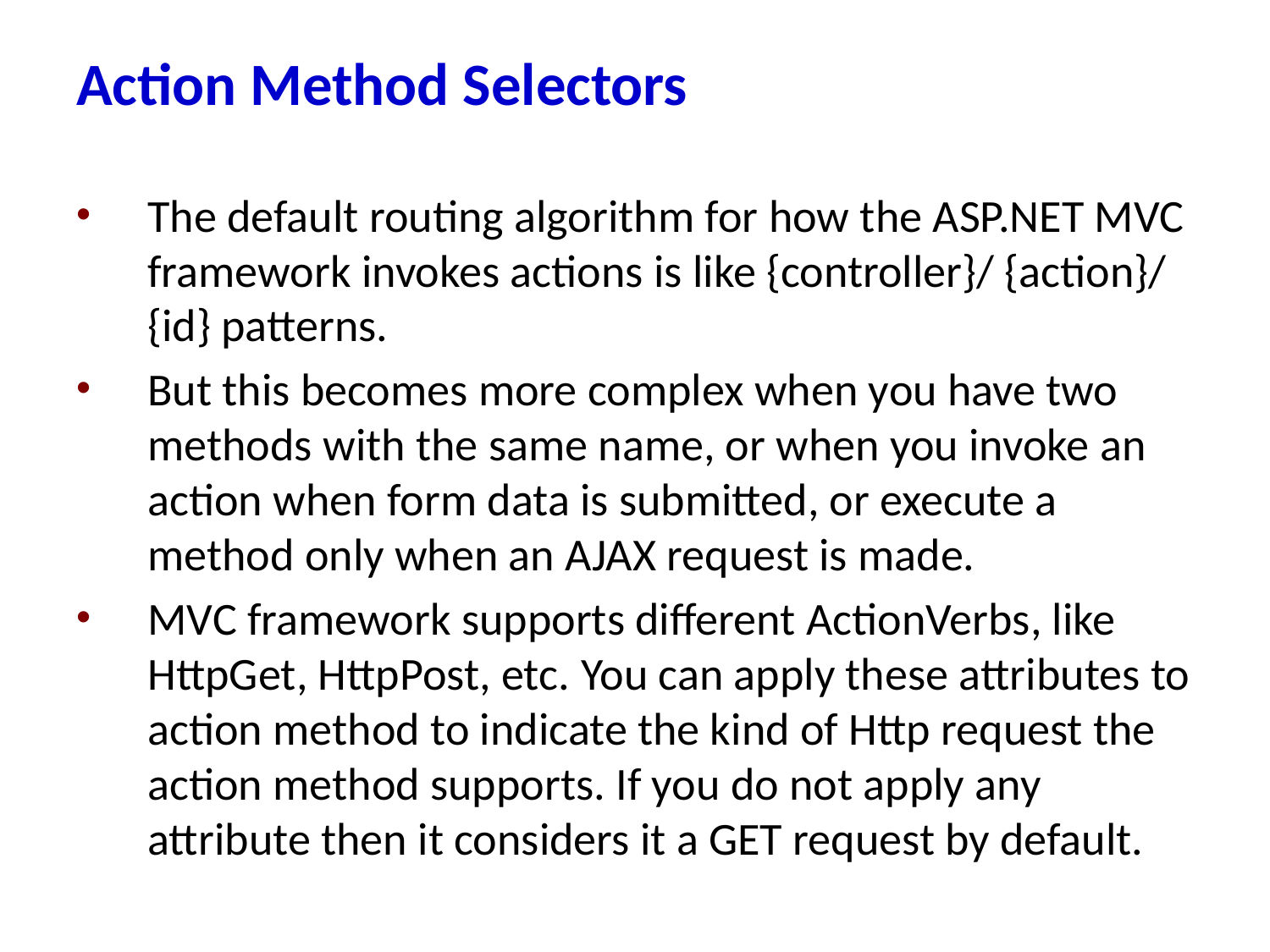

# Action Method Selectors
The default routing algorithm for how the ASP.NET MVC framework invokes actions is like {controller}/ {action}/ {id} patterns.
But this becomes more complex when you have two methods with the same name, or when you invoke an action when form data is submitted, or execute a method only when an AJAX request is made.
MVC framework supports different ActionVerbs, like HttpGet, HttpPost, etc. You can apply these attributes to action method to indicate the kind of Http request the action method supports. If you do not apply any attribute then it considers it a GET request by default.